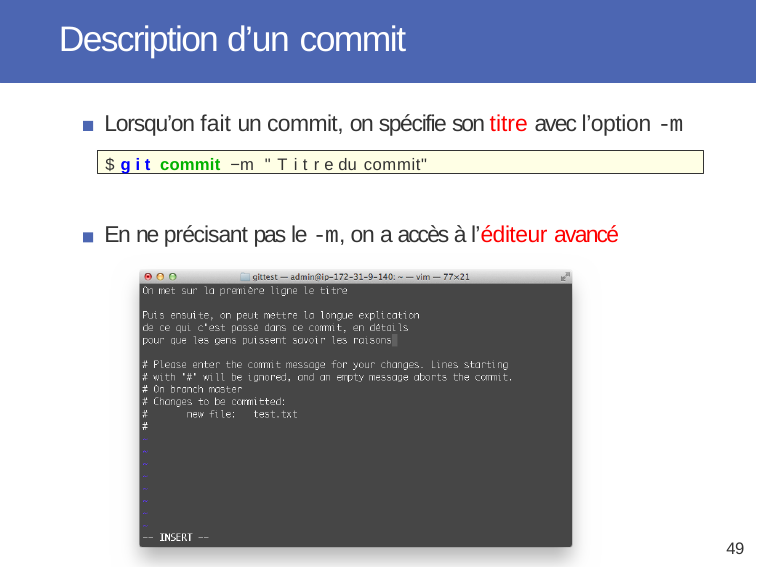

# Description d’un commit
Lorsqu’on fait un commit, on spécifie son titre avec l’option -m

$ g i t commit −m " T i t r e du commit"
En ne précisant pas le -m, on a accès à l’éditeur avancé

49